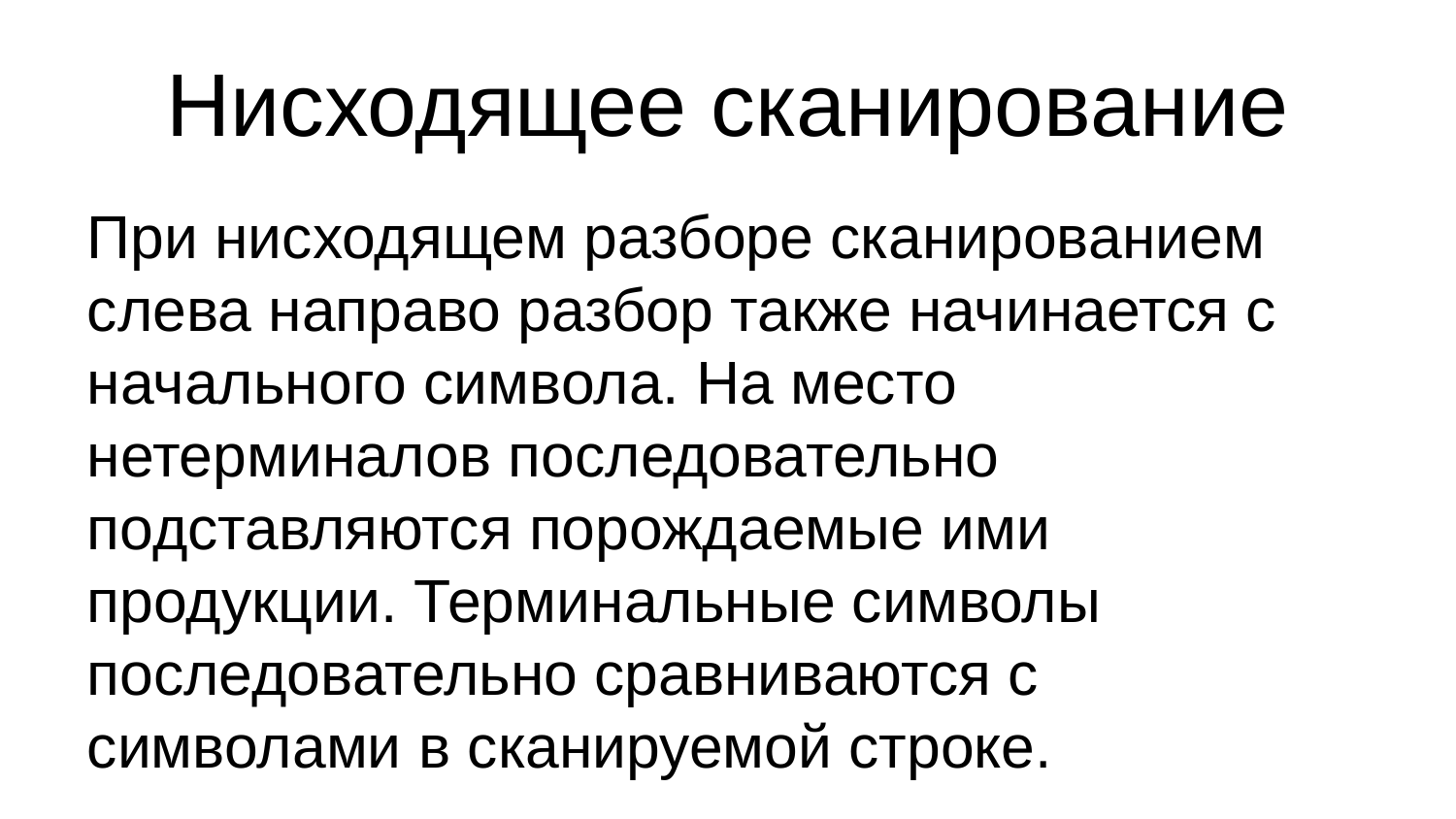

Нисходящее сканирование
При нисходящем разборе сканированием слева направо разбор также начинается с начального символа. На место нетерминалов последовательно подставляются порождаемые ими продукции. Терминальные символы последовательно сравниваются с символами в сканируемой строке.